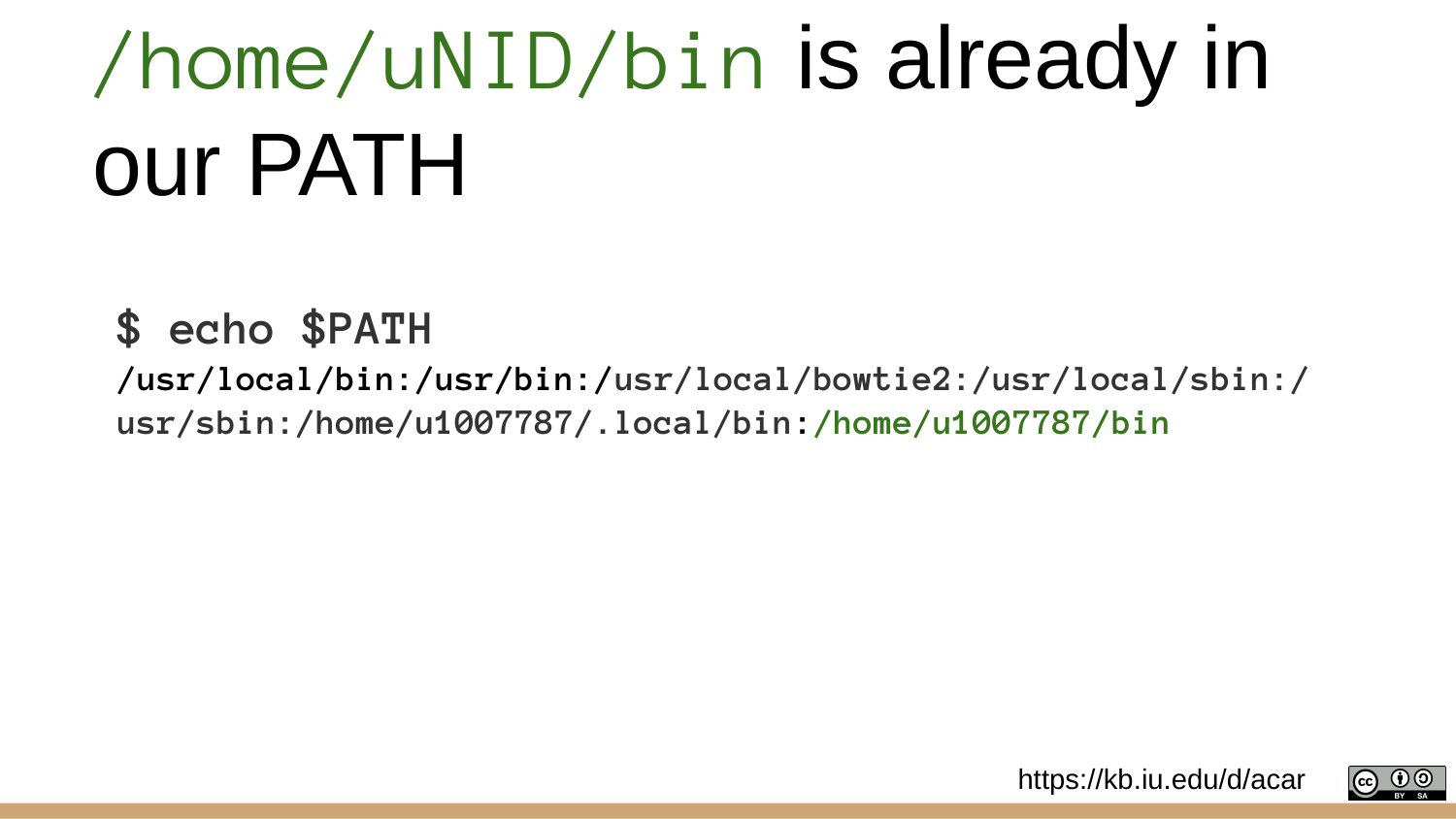

# /home/uNID/bin is already in our PATH
$ echo $PATH
/usr/local/bin:/usr/bin:/usr/local/bowtie2:/usr/local/sbin:/usr/sbin:/home/u1007787/.local/bin:/home/u1007787/bin

https://kb.iu.edu/d/acar